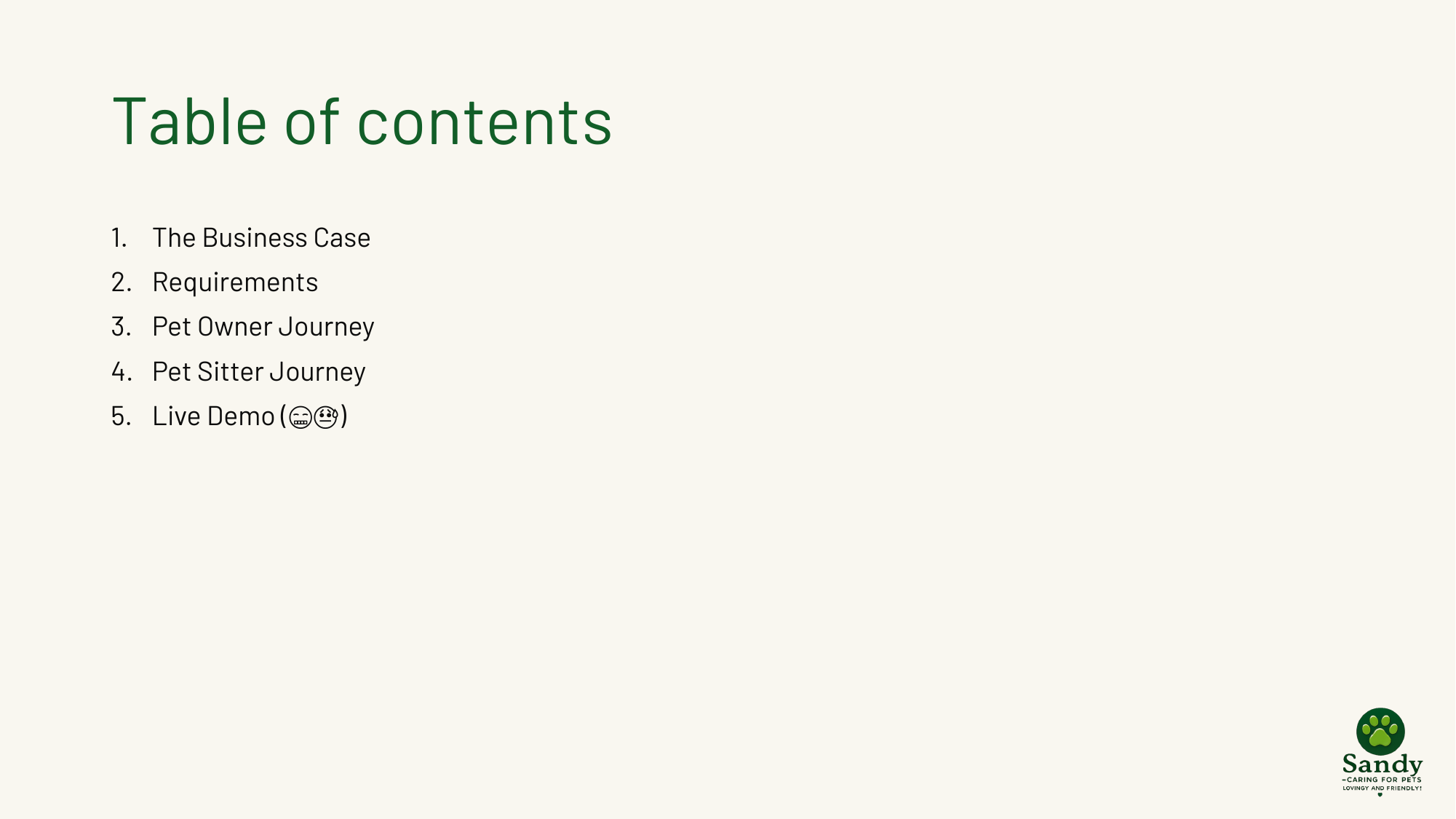

# Table of contents
The Business Case
Requirements
Pet Owner Journey
Pet Sitter Journey
Live Demo (😬😓)